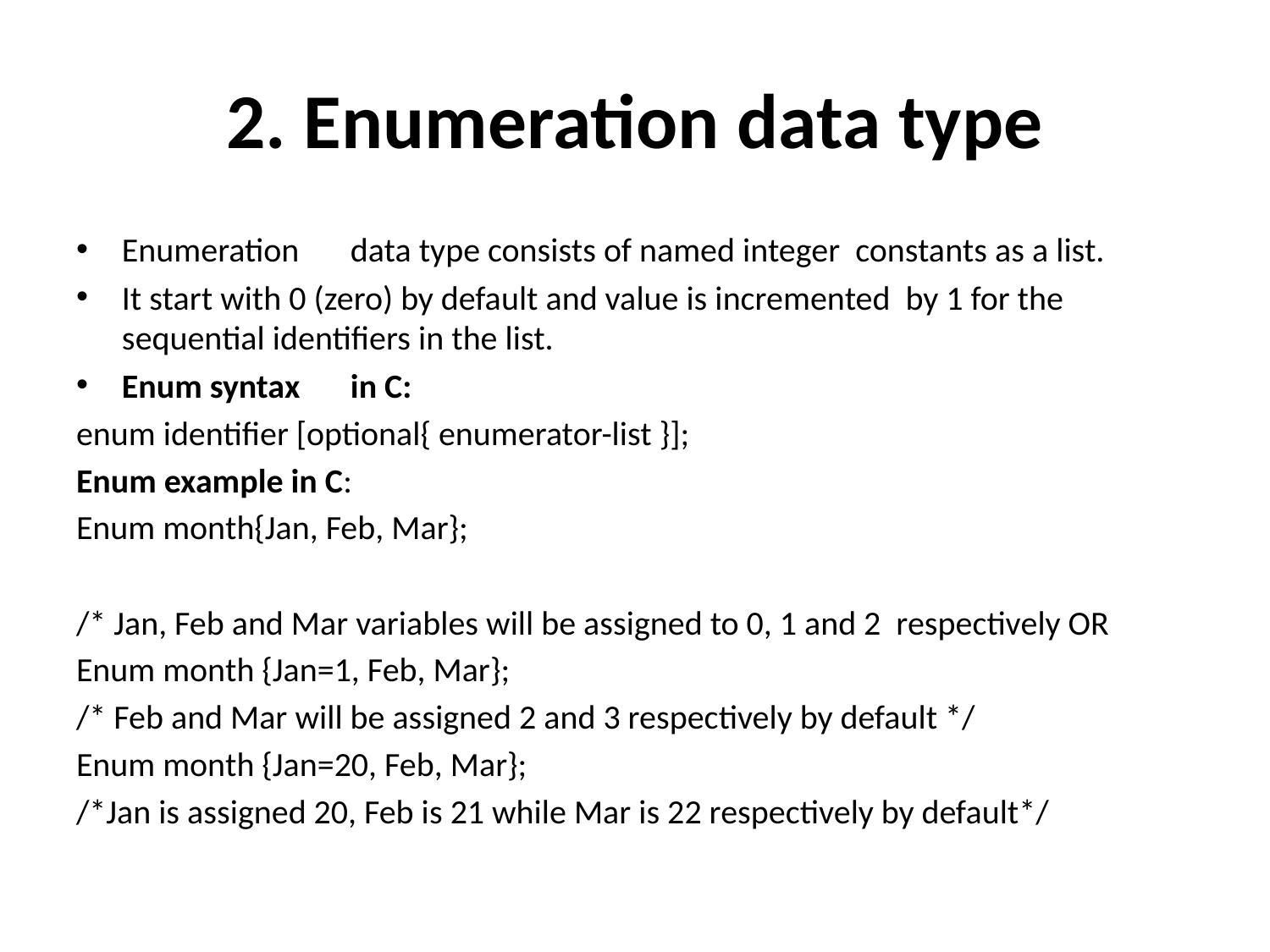

# 2. Enumeration data type
Enumeration	data type consists of named integer  constants as a list.
It start with 0 (zero) by default and value is incremented  by 1 for the sequential identifiers in the list.
Enum syntax	in C:
enum identifier [optional{ enumerator-list }];
Enum example in C:
Enum month{Jan, Feb, Mar};

/* Jan, Feb and Mar variables will be assigned to 0, 1 and 2  respectively OR
Enum month {Jan=1, Feb, Mar};
/* Feb and Mar will be assigned 2 and 3 respectively by default */
Enum month {Jan=20, Feb, Mar};
/*Jan is assigned 20, Feb is 21 while Mar is 22 respectively by default*/